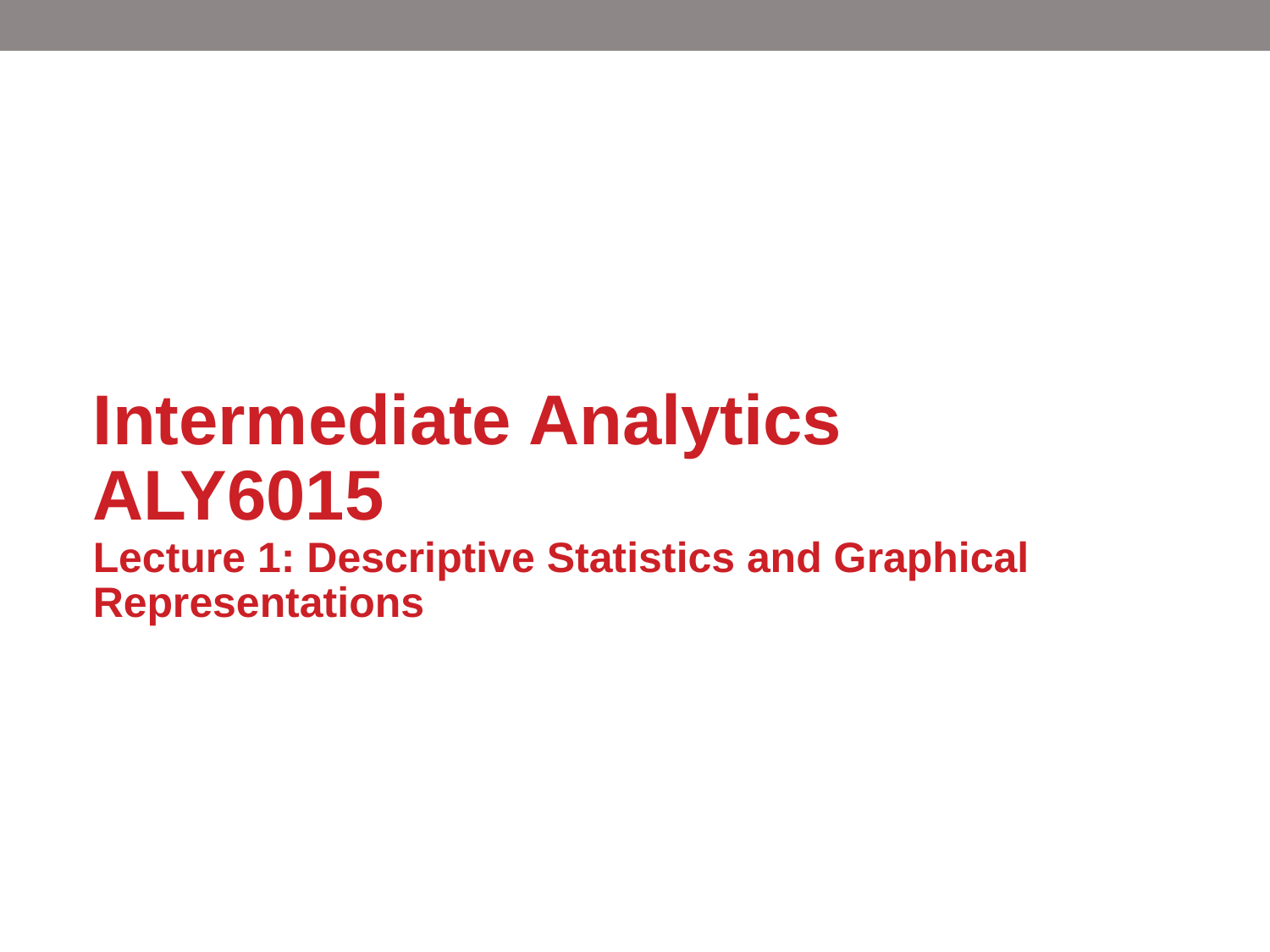

# Intermediate Analytics ALY6015 Lecture 1: Descriptive Statistics and Graphical Representations